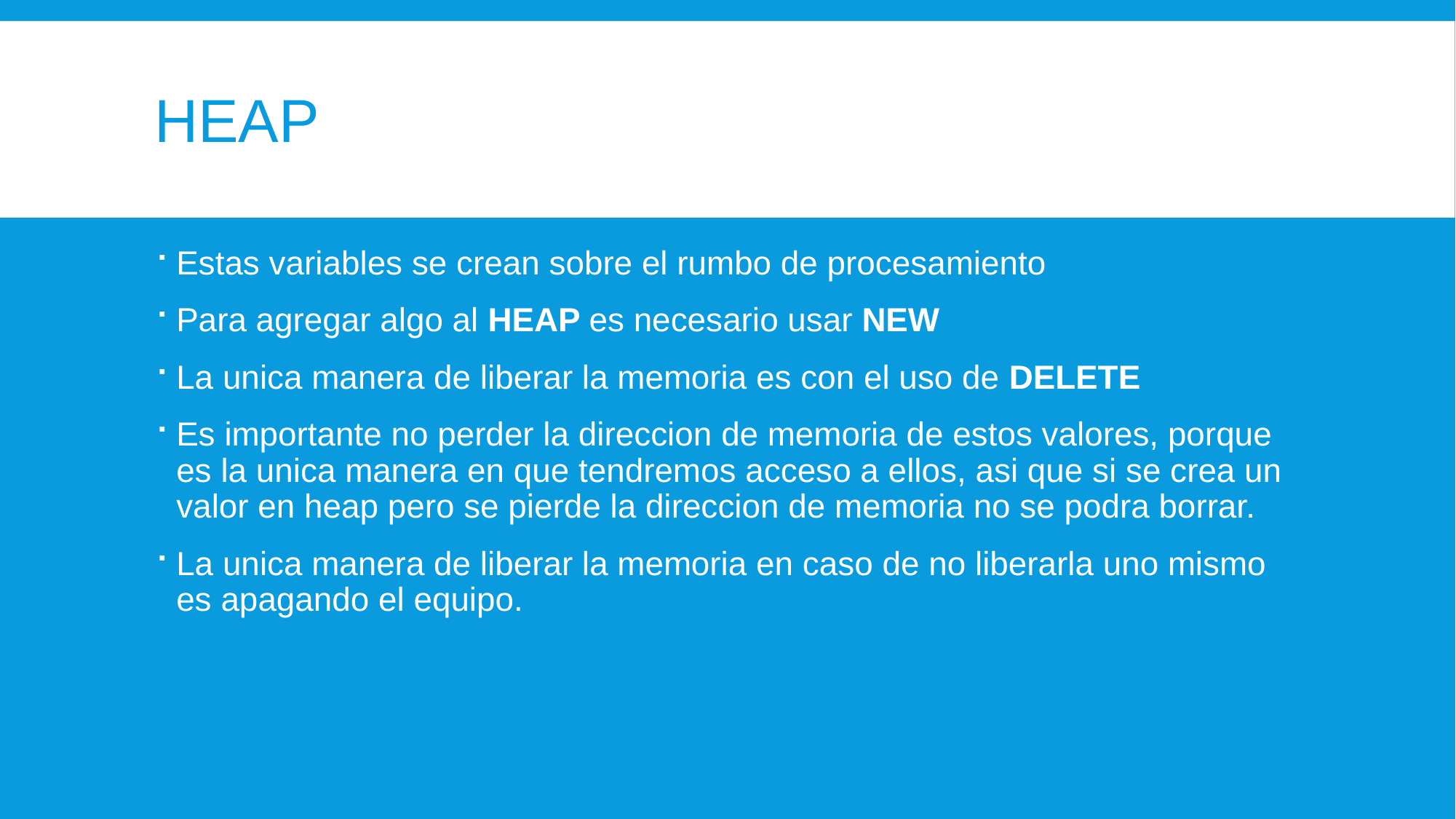

# HEAP
Estas variables se crean sobre el rumbo de procesamiento
Para agregar algo al HEAP es necesario usar NEW
La unica manera de liberar la memoria es con el uso de DELETE
Es importante no perder la direccion de memoria de estos valores, porque es la unica manera en que tendremos acceso a ellos, asi que si se crea un valor en heap pero se pierde la direccion de memoria no se podra borrar.
La unica manera de liberar la memoria en caso de no liberarla uno mismo es apagando el equipo.